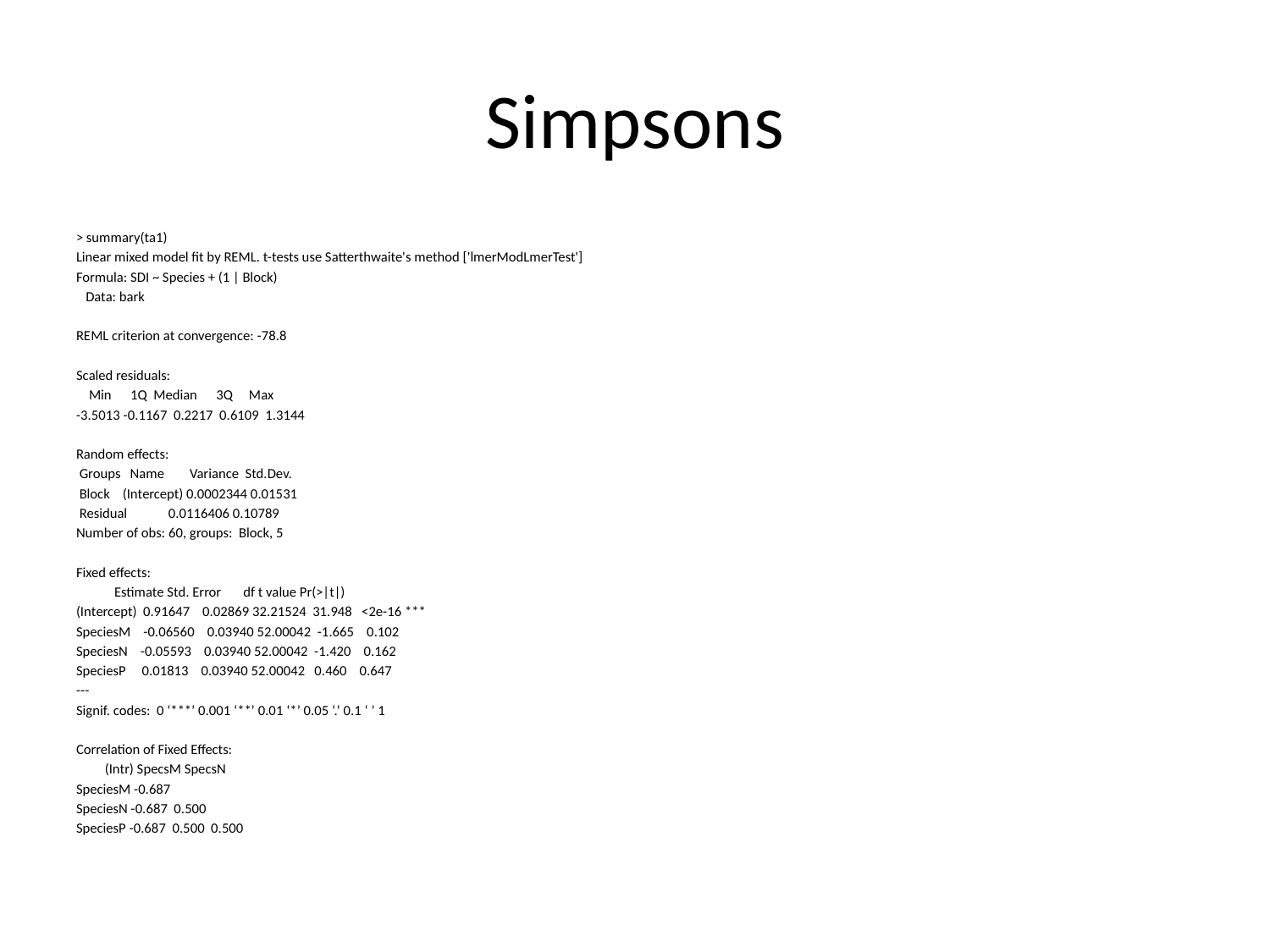

# Simpsons
> summary(ta1)
Linear mixed model fit by REML. t-tests use Satterthwaite's method ['lmerModLmerTest']
Formula: SDI ~ Species + (1 | Block)
   Data: bark

REML criterion at convergence: -78.8

Scaled residuals:
    Min      1Q  Median      3Q     Max
-3.5013 -0.1167  0.2217  0.6109  1.3144

Random effects:
 Groups   Name        Variance  Std.Dev.
 Block    (Intercept) 0.0002344 0.01531
 Residual             0.0116406 0.10789
Number of obs: 60, groups:  Block, 5

Fixed effects:
            Estimate Std. Error       df t value Pr(>|t|)
(Intercept)  0.91647    0.02869 32.21524  31.948   <2e-16 ***
SpeciesM    -0.06560    0.03940 52.00042  -1.665    0.102
SpeciesN    -0.05593    0.03940 52.00042  -1.420    0.162
SpeciesP     0.01813    0.03940 52.00042   0.460    0.647
---
Signif. codes:  0 ‘***’ 0.001 ‘**’ 0.01 ‘*’ 0.05 ‘.’ 0.1 ‘ ’ 1

Correlation of Fixed Effects:
         (Intr) SpecsM SpecsN
SpeciesM -0.687
SpeciesN -0.687  0.500
SpeciesP -0.687  0.500  0.500